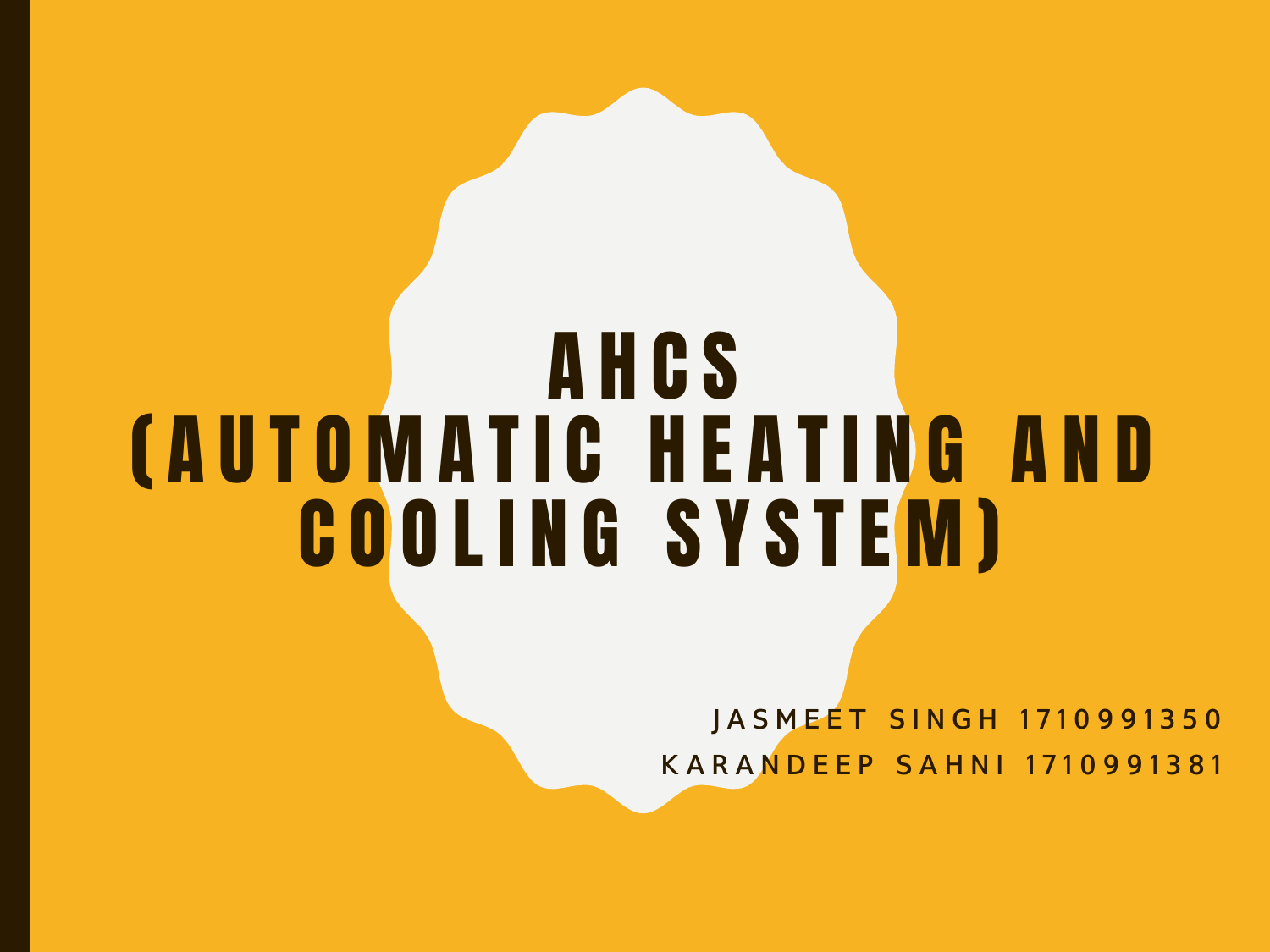

# AHCS (automatic Heating and Cooling System)
Jasmeet Singh 1710991350
Karandeep sahni 1710991381